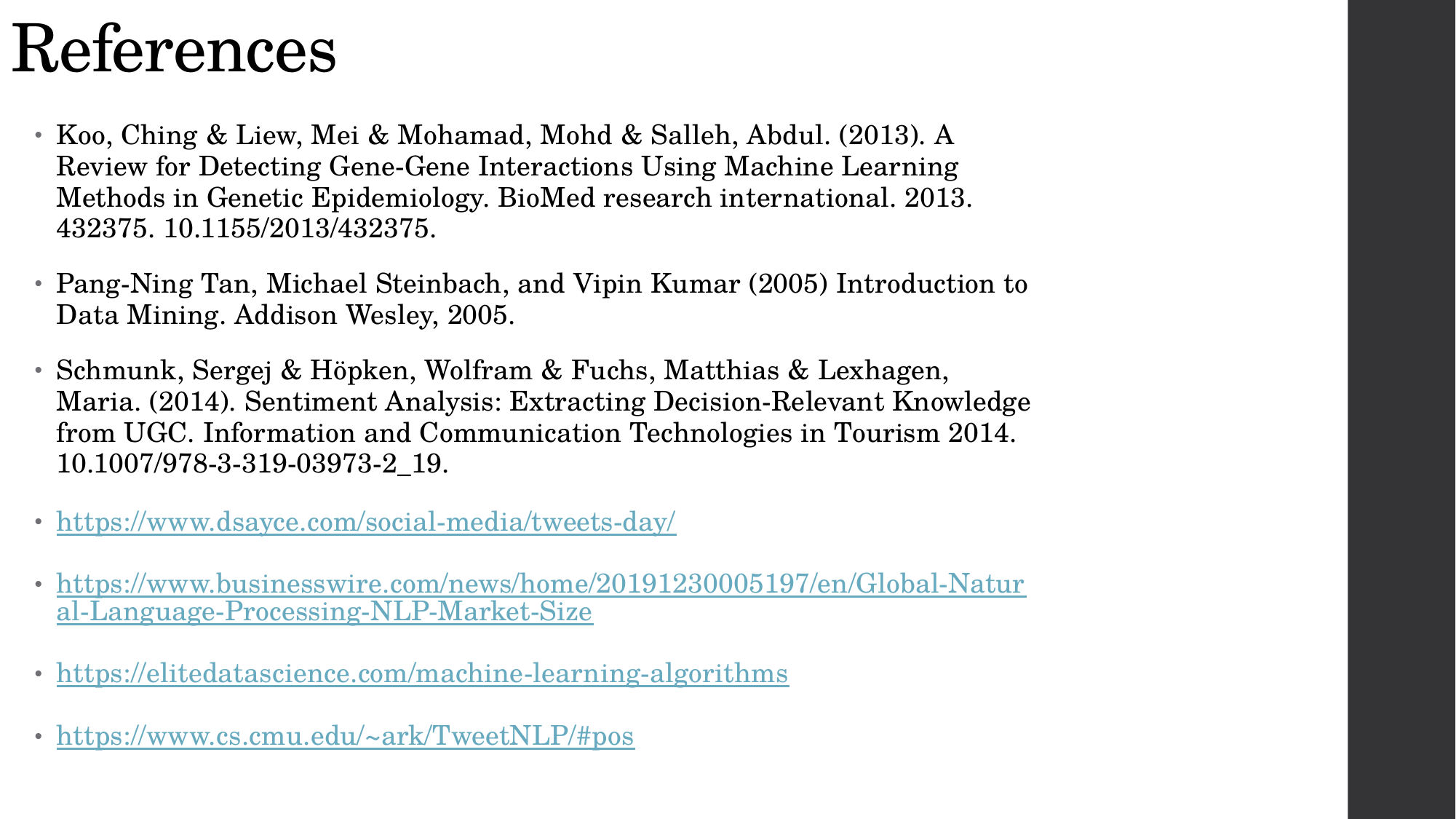

# References
Koo, Ching & Liew, Mei & Mohamad, Mohd & Salleh, Abdul. (2013). A Review for Detecting Gene-Gene Interactions Using Machine Learning Methods in Genetic Epidemiology. BioMed research international. 2013. 432375. 10.1155/2013/432375.
Pang-Ning Tan, Michael Steinbach, and Vipin Kumar (2005) Introduction to Data Mining. Addison Wesley, 2005.
Schmunk, Sergej & Höpken, Wolfram & Fuchs, Matthias & Lexhagen, Maria. (2014). Sentiment Analysis: Extracting Decision-Relevant Knowledge from UGC. Information and Communication Technologies in Tourism 2014. 10.1007/978-3-319-03973-2_19.
https://www.dsayce.com/social-media/tweets-day/
https://www.businesswire.com/news/home/20191230005197/en/Global-Natural-Language-Processing-NLP-Market-Size
https://elitedatascience.com/machine-learning-algorithms
https://www.cs.cmu.edu/~ark/TweetNLP/#pos